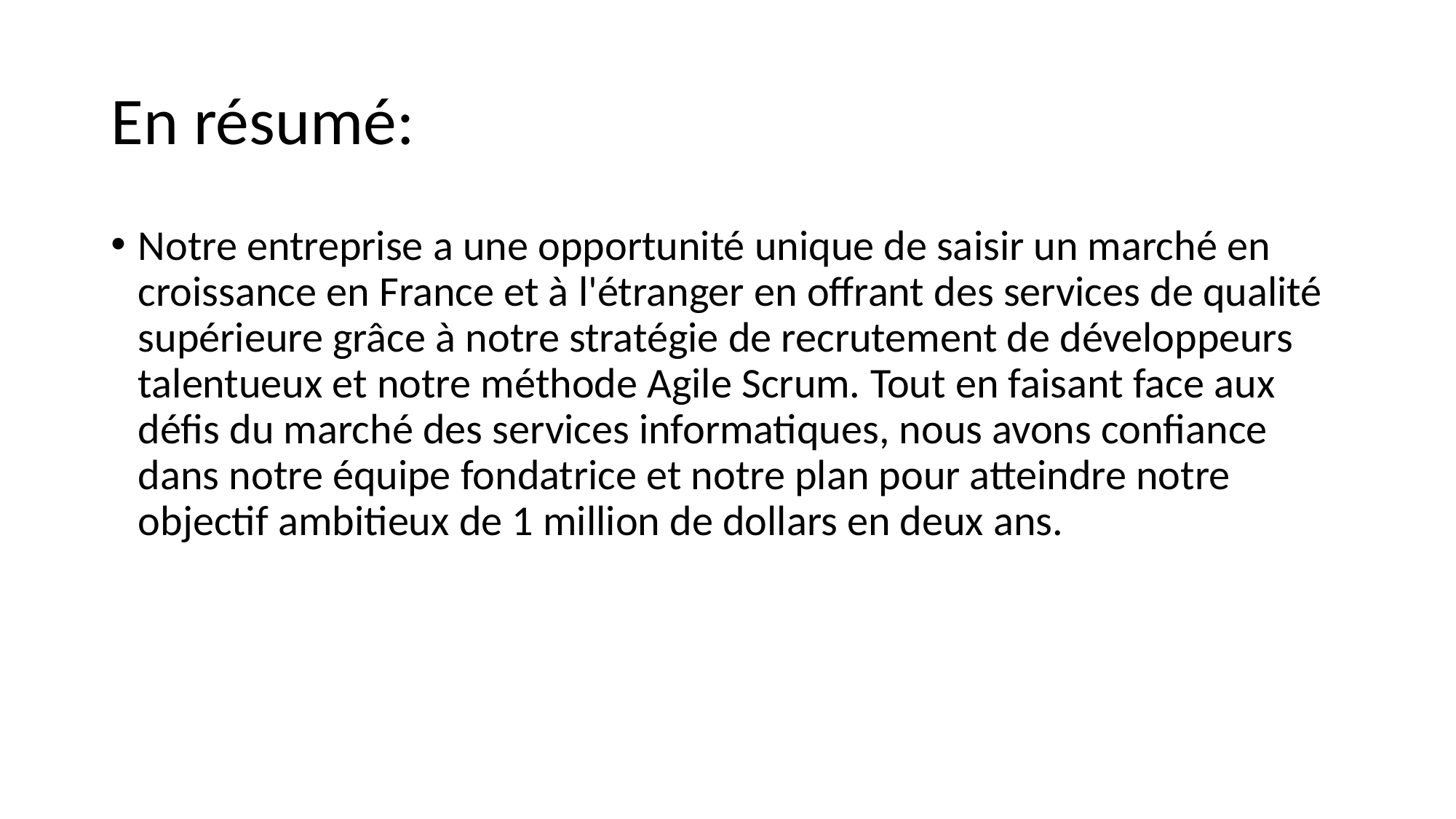

# En résumé:
Notre entreprise a une opportunité unique de saisir un marché en croissance en France et à l'étranger en offrant des services de qualité supérieure grâce à notre stratégie de recrutement de développeurs talentueux et notre méthode Agile Scrum. Tout en faisant face aux défis du marché des services informatiques, nous avons confiance dans notre équipe fondatrice et notre plan pour atteindre notre objectif ambitieux de 1 million de dollars en deux ans.